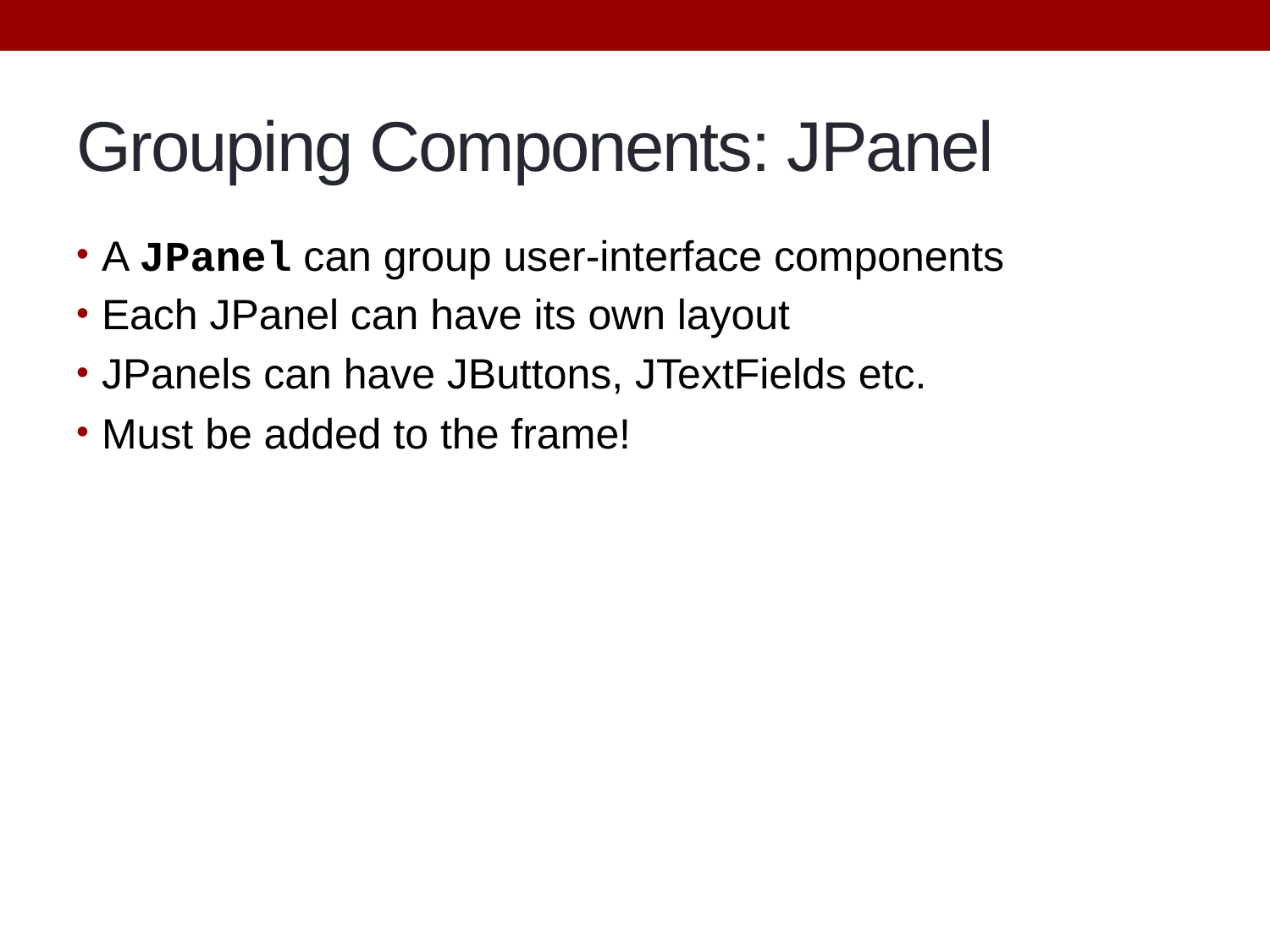

# Grouping Components: JPanel
A JPanel can group user-interface components
Each JPanel can have its own layout
JPanels can have JButtons, JTextFields etc.
Must be added to the frame!